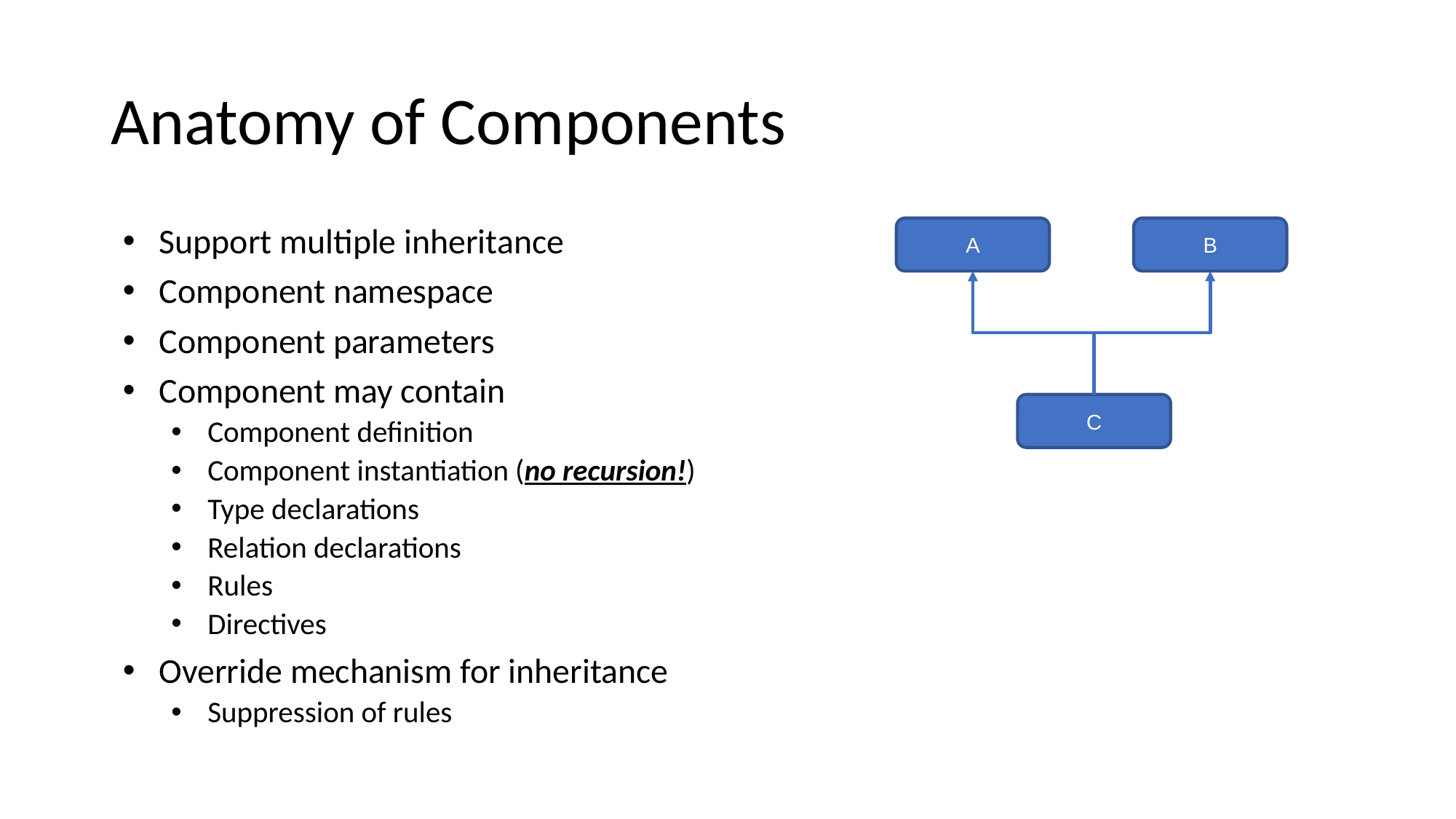

# Anatomy of Components
Support multiple inheritance
Component namespace
Component parameters
Component may contain
Component definition
Component instantiation (no recursion!)
Type declarations
Relation declarations
Rules
Directives
Override mechanism for inheritance
Suppression of rules
A
B
C